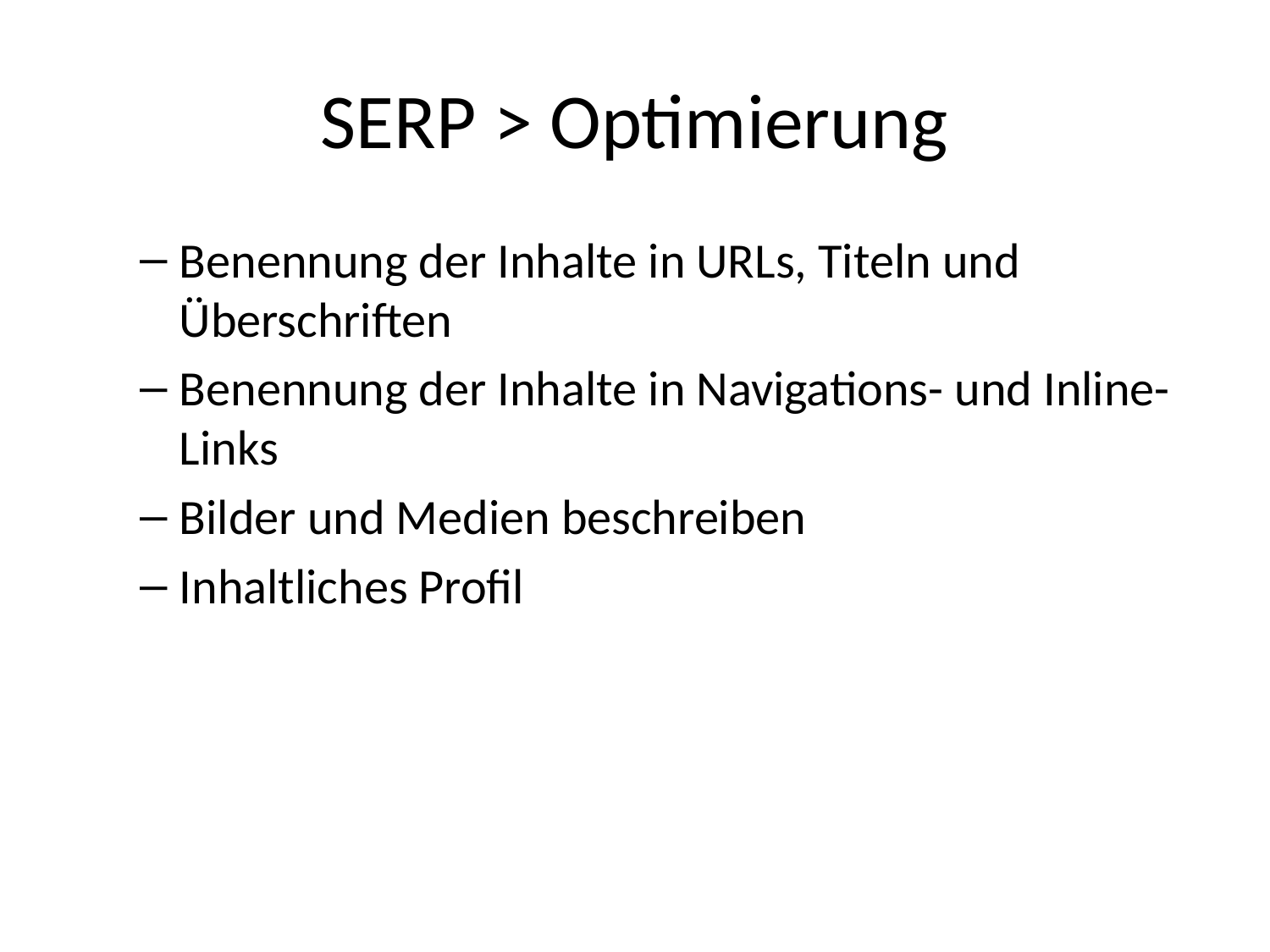

# SERP > Optimierung
Benennung der Inhalte in URLs, Titeln und Überschriften
Benennung der Inhalte in Navigations- und Inline-Links
Bilder und Medien beschreiben
Inhaltliches Profil